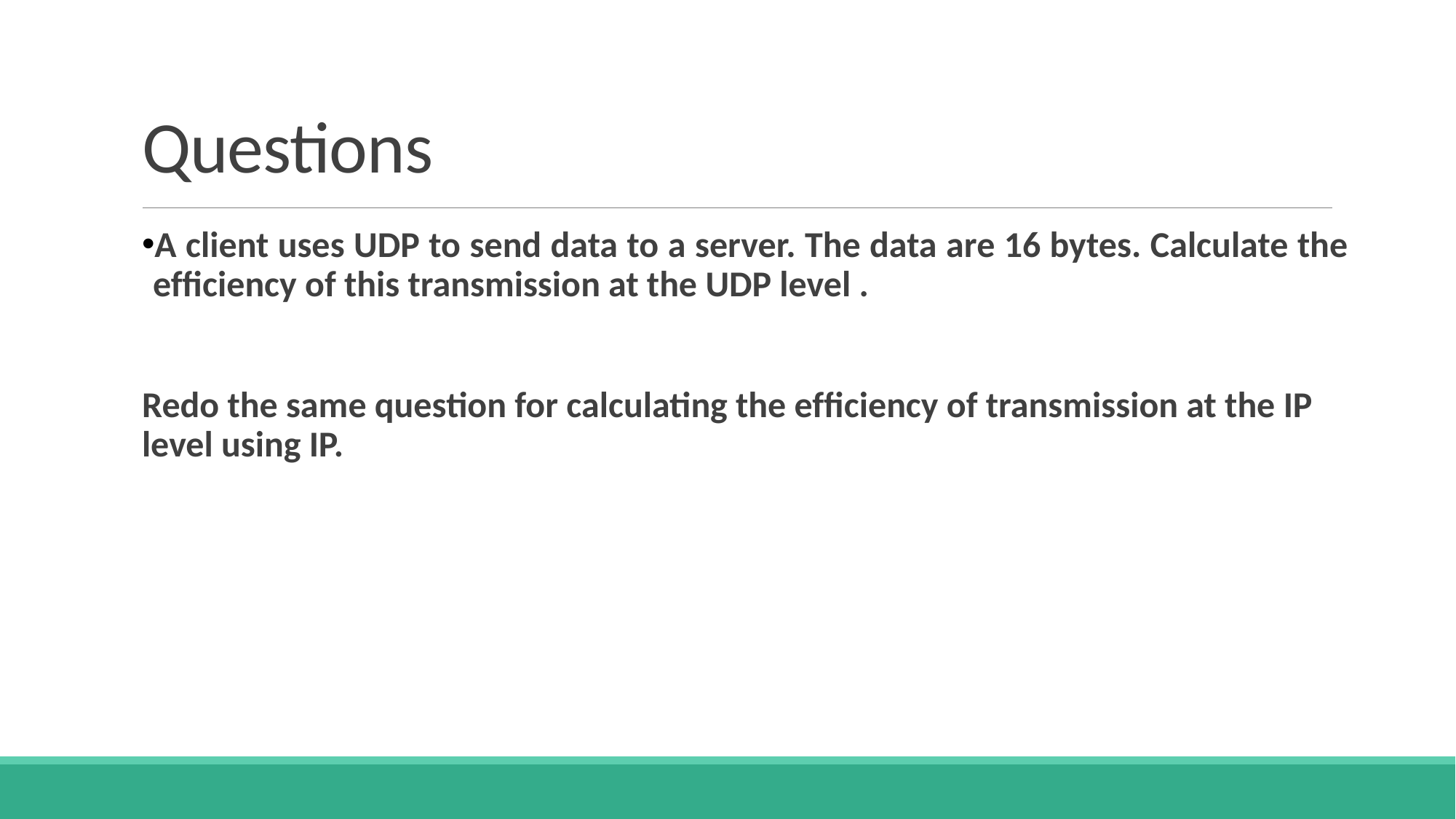

# Questions
A client uses UDP to send data to a server. The data are 16 bytes. Calculate the efﬁciency of this transmission at the UDP level .

Redo the same question for calculating the efﬁciency of transmission at the IP level using IP.